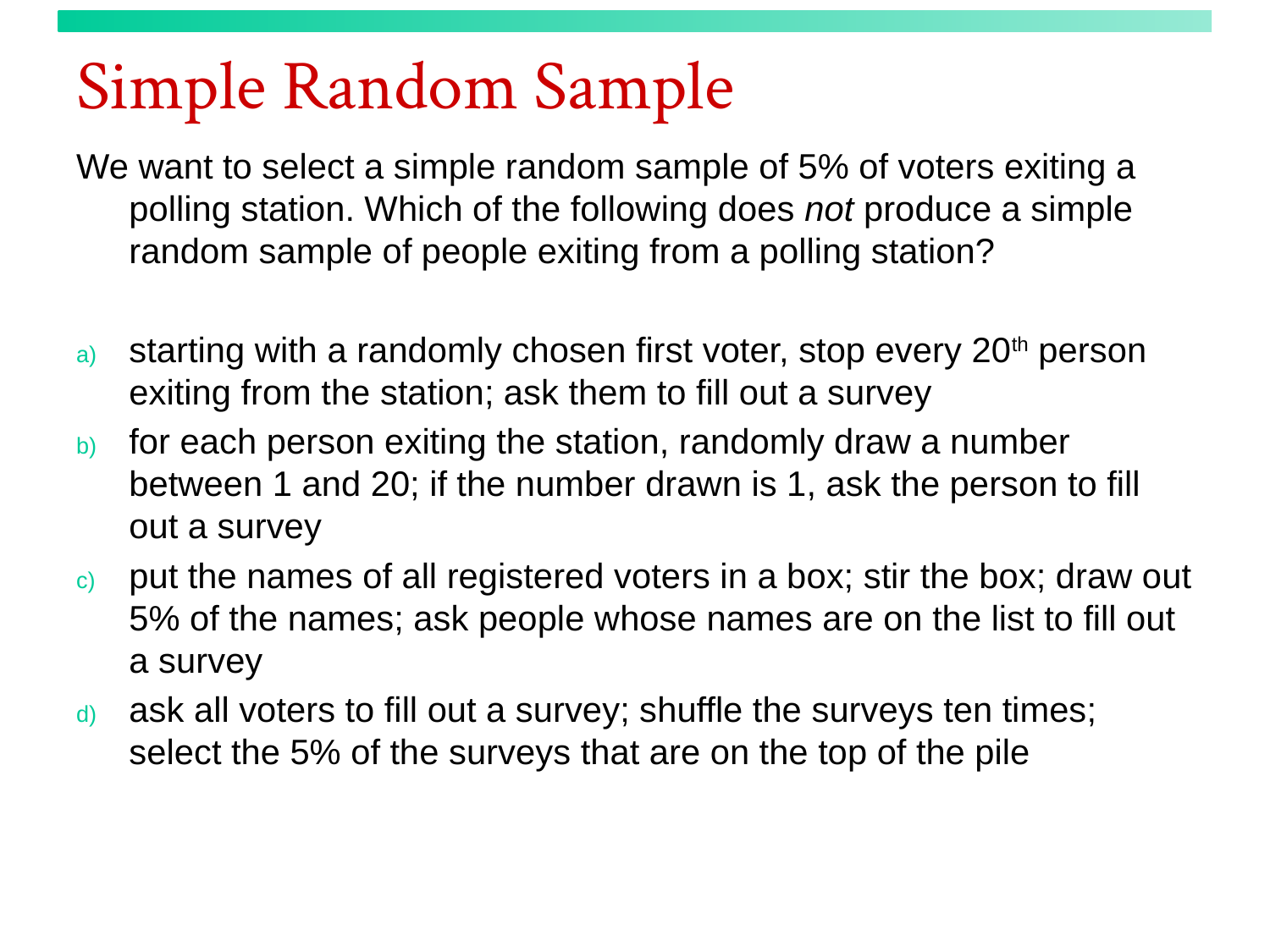

# Simple Random Sample
We want to select a simple random sample of 5% of voters exiting a polling station. Which of the following does not produce a simple random sample of people exiting from a polling station?

starting with a randomly chosen first voter, stop every 20th person exiting from the station; ask them to fill out a survey
for each person exiting the station, randomly draw a number between 1 and 20; if the number drawn is 1, ask the person to fill out a survey
put the names of all registered voters in a box; stir the box; draw out 5% of the names; ask people whose names are on the list to fill out a survey
ask all voters to fill out a survey; shuffle the surveys ten times; select the 5% of the surveys that are on the top of the pile